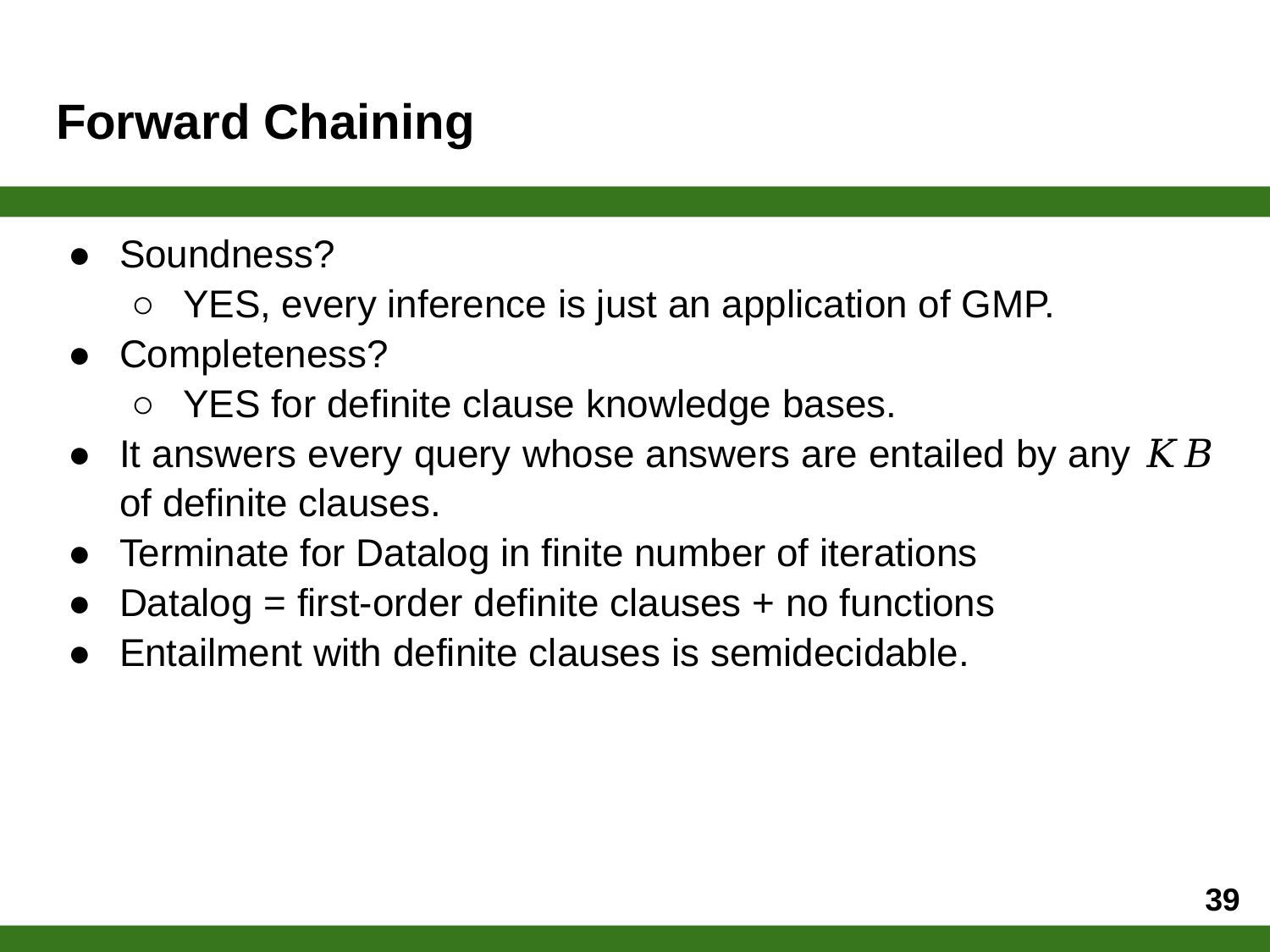

# Forward Chaining
Soundness?
YES, every inference is just an application of GMP.
Completeness?
YES for definite clause knowledge bases.
It answers every query whose answers are entailed by any 𝐾𝐵 of definite clauses.
Terminate for Datalog in finite number of iterations
Datalog = first-order definite clauses + no functions
Entailment with definite clauses is semidecidable.
39